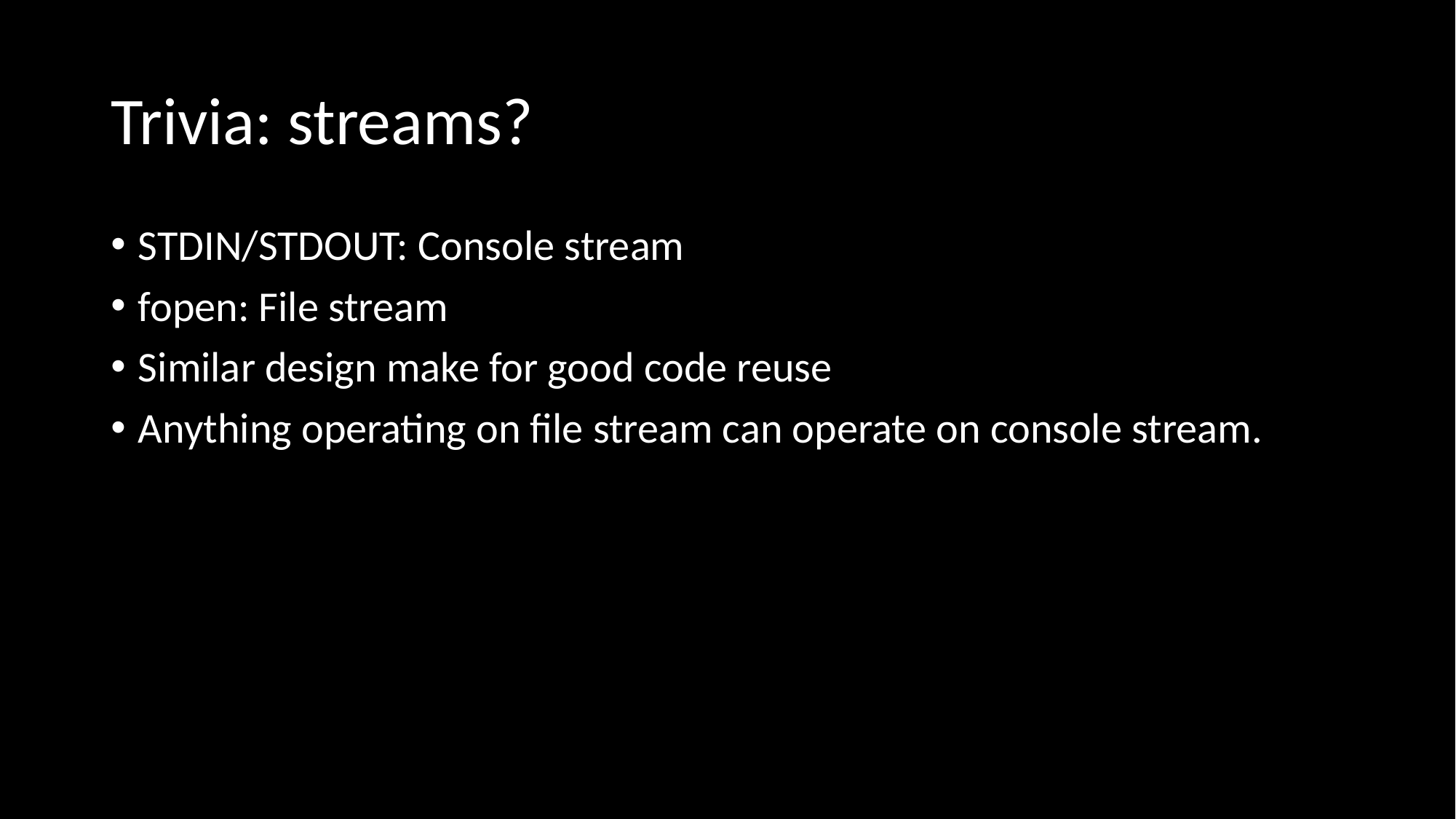

# Trivia: streams?
STDIN/STDOUT: Console stream
fopen: File stream
Similar design make for good code reuse
Anything operating on file stream can operate on console stream.